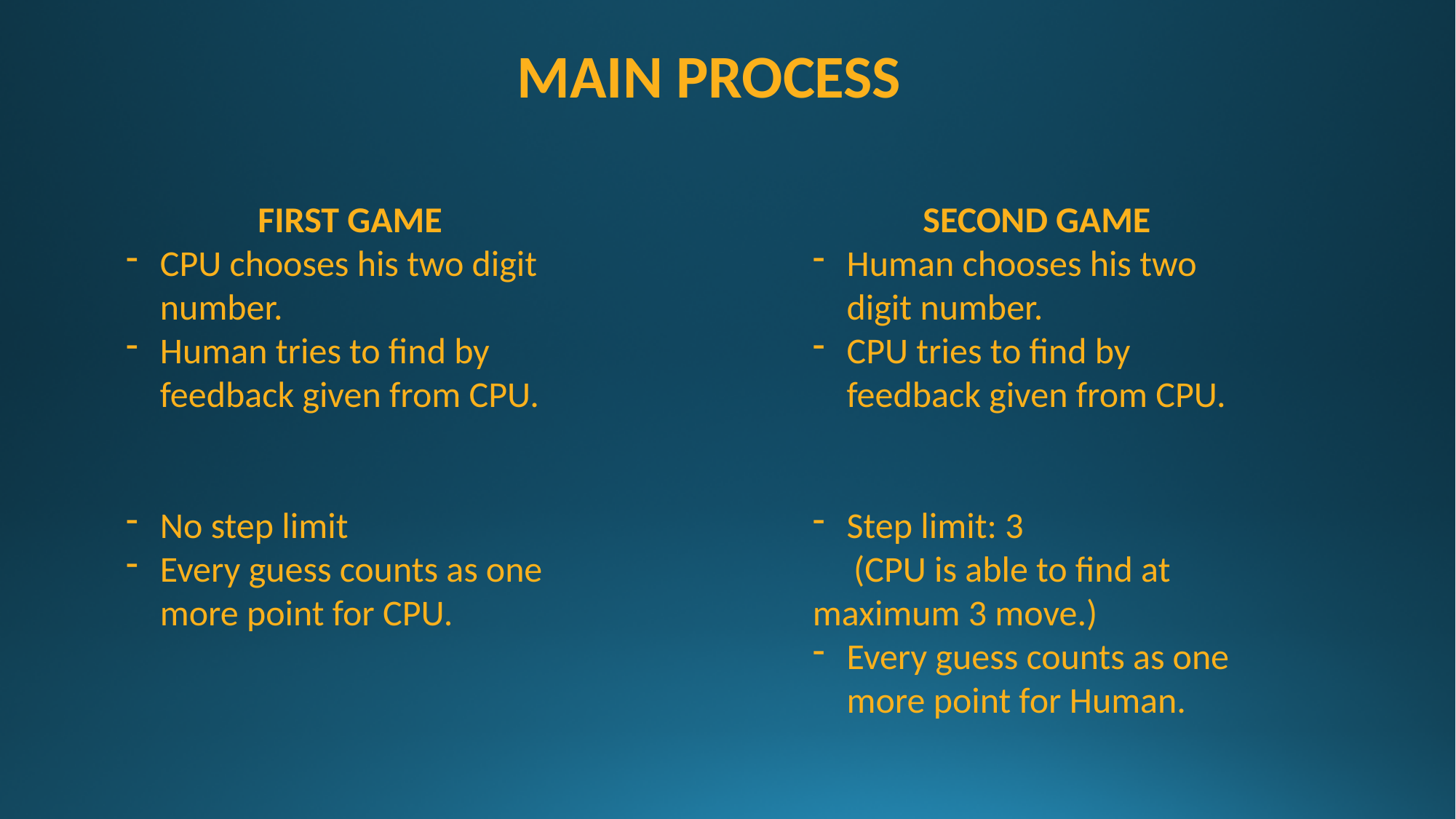

MAIN PROCESS
FIRST GAME
CPU chooses his two digit number.
Human tries to find by feedback given from CPU.

No step limit
Every guess counts as one more point for CPU.
SECOND GAME
Human chooses his two digit number.
CPU tries to find by feedback given from CPU.

Step limit: 3
     (CPU is able to find at maximum 3 move.)
Every guess counts as one more point for Human.